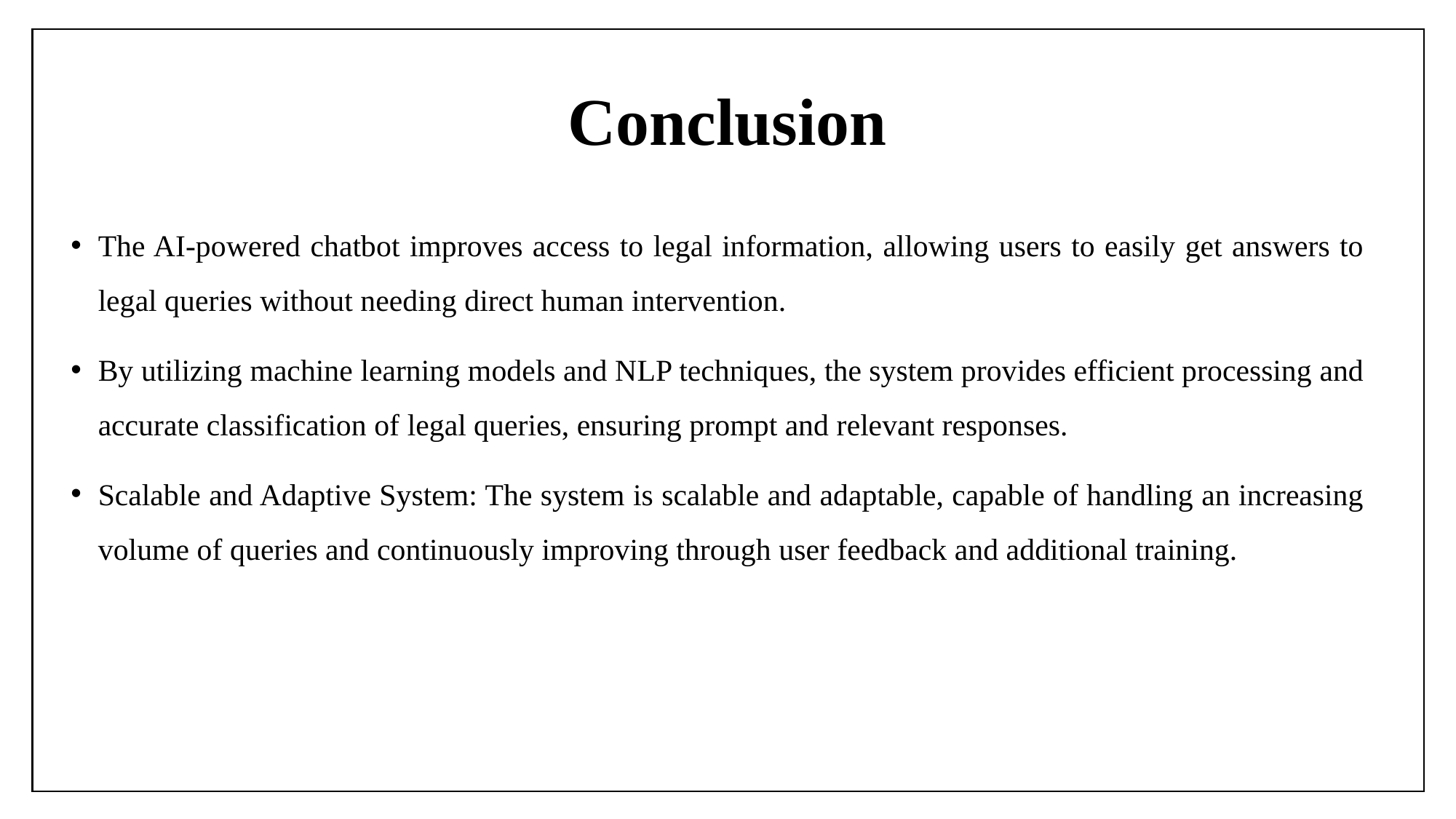

# Conclusion
The AI-powered chatbot improves access to legal information, allowing users to easily get answers to legal queries without needing direct human intervention.
By utilizing machine learning models and NLP techniques, the system provides efficient processing and accurate classification of legal queries, ensuring prompt and relevant responses.
Scalable and Adaptive System: The system is scalable and adaptable, capable of handling an increasing volume of queries and continuously improving through user feedback and additional training.